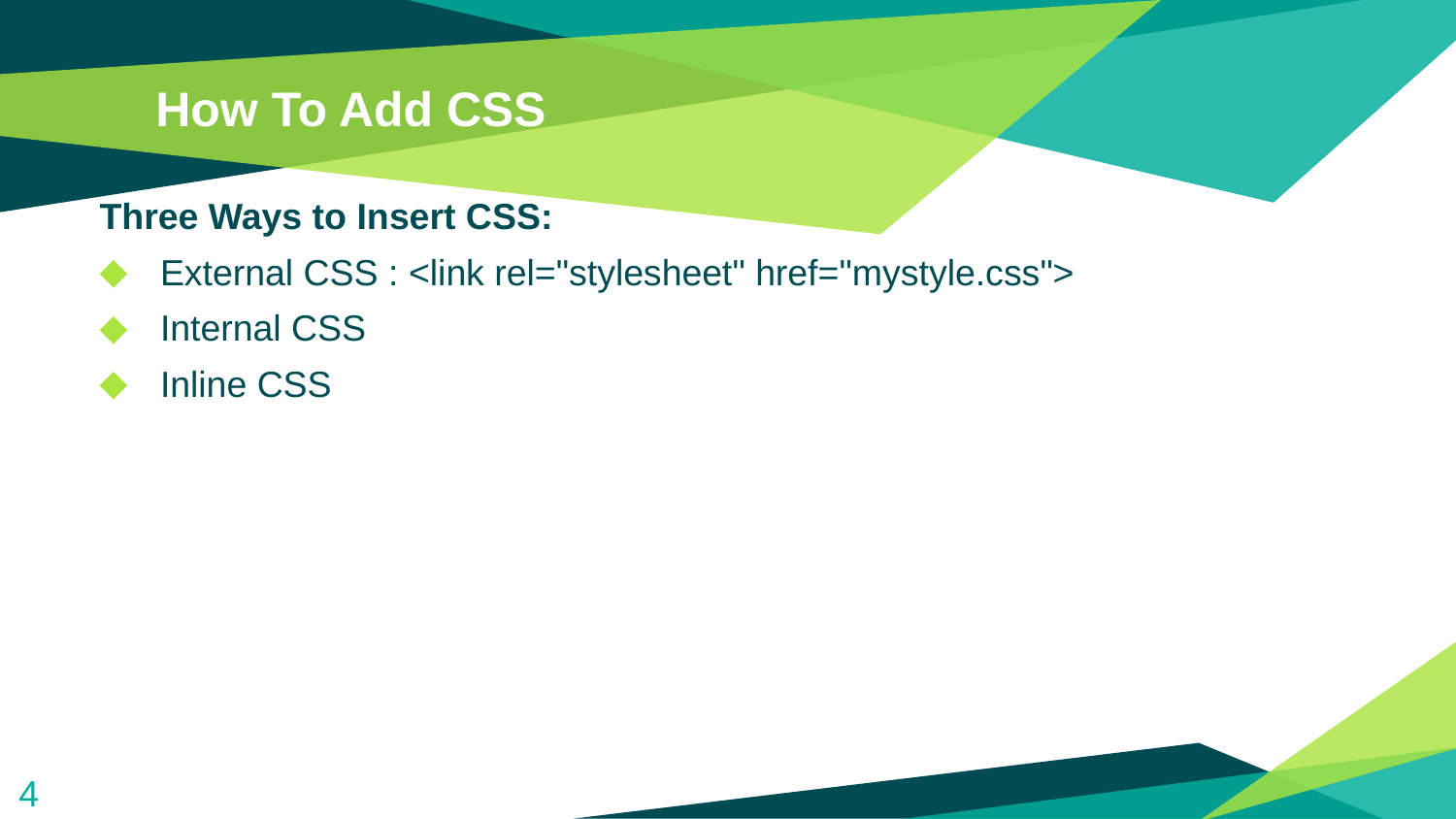

# How To Add CSS
Three Ways to Insert CSS:
External CSS : <link rel="stylesheet" href="mystyle.css">
Internal CSS
Inline CSS
4